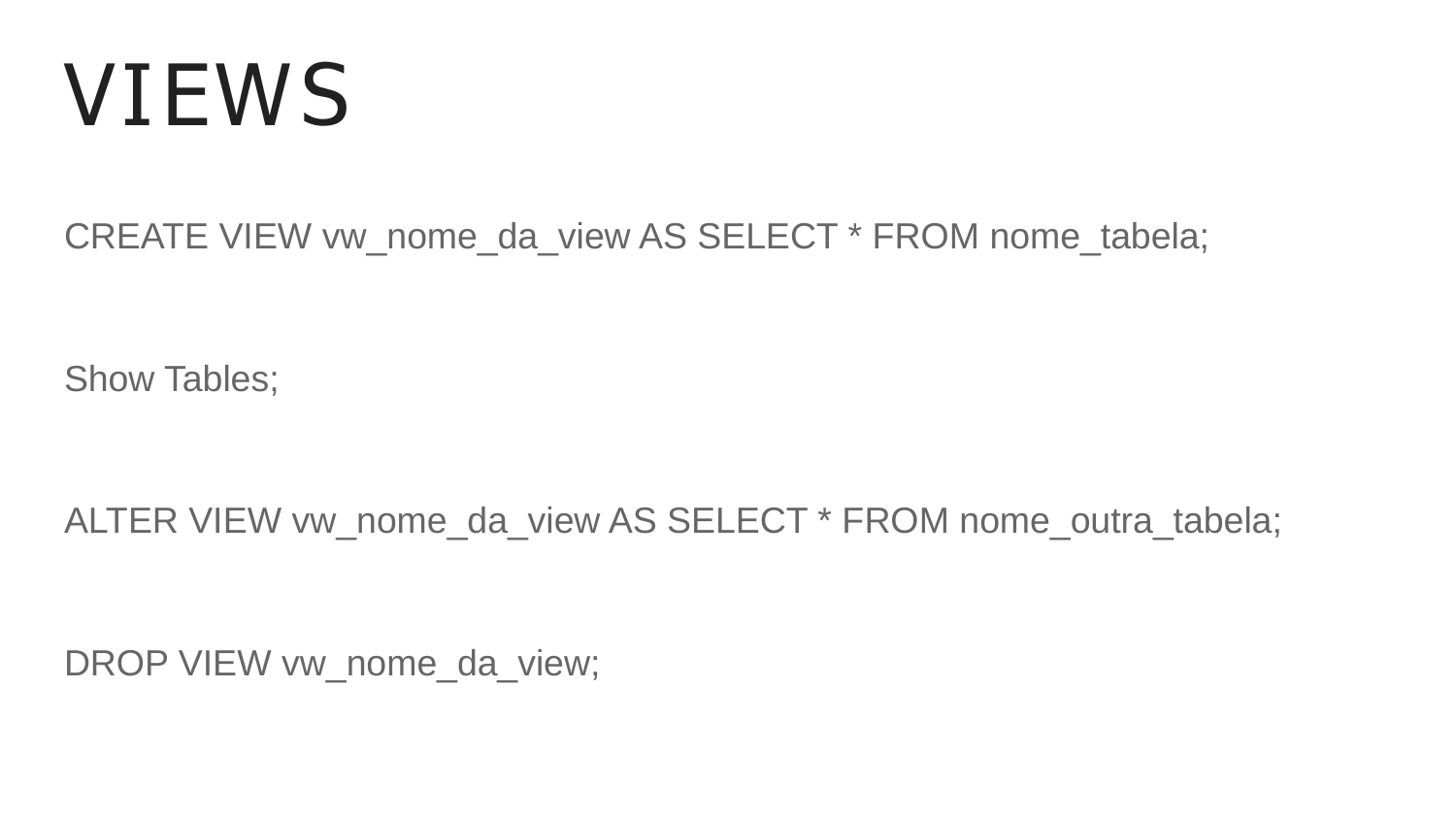

# VIEWS
CREATE VIEW vw_nome_da_view AS SELECT * FROM nome_tabela;

Show Tables;

ALTER VIEW vw_nome_da_view AS SELECT * FROM nome_outra_tabela;

DROP VIEW vw_nome_da_view;